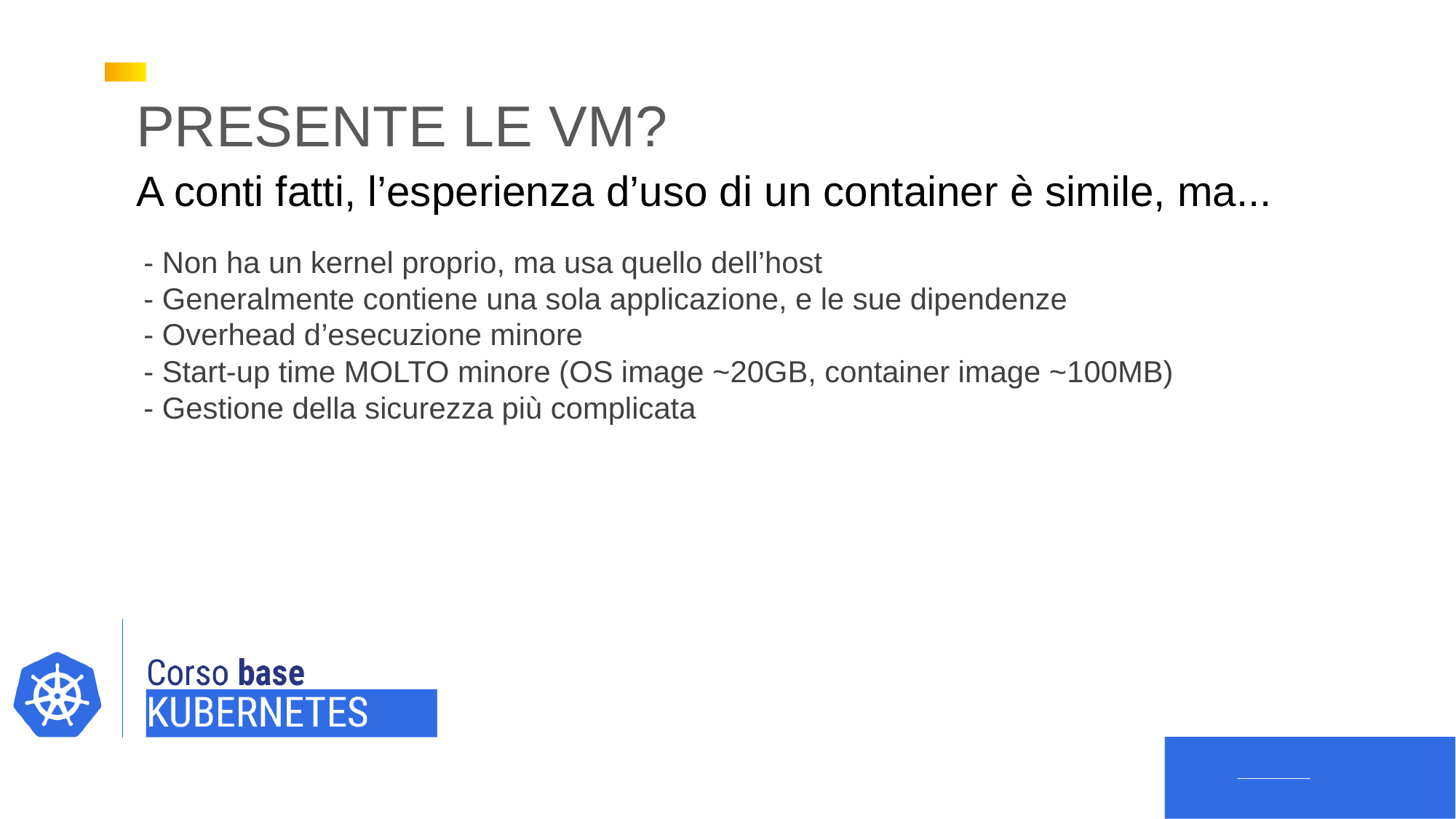

PRESENTE LE VM?
A conti fatti, l’esperienza d’uso di un container è simile, ma...
- Non ha un kernel proprio, ma usa quello dell’host
- Generalmente contiene una sola applicazione, e le sue dipendenze
- Overhead d’esecuzione minore
- Start-up time MOLTO minore (OS image ~20GB, container image ~100MB)
- Gestione della sicurezza più complicata